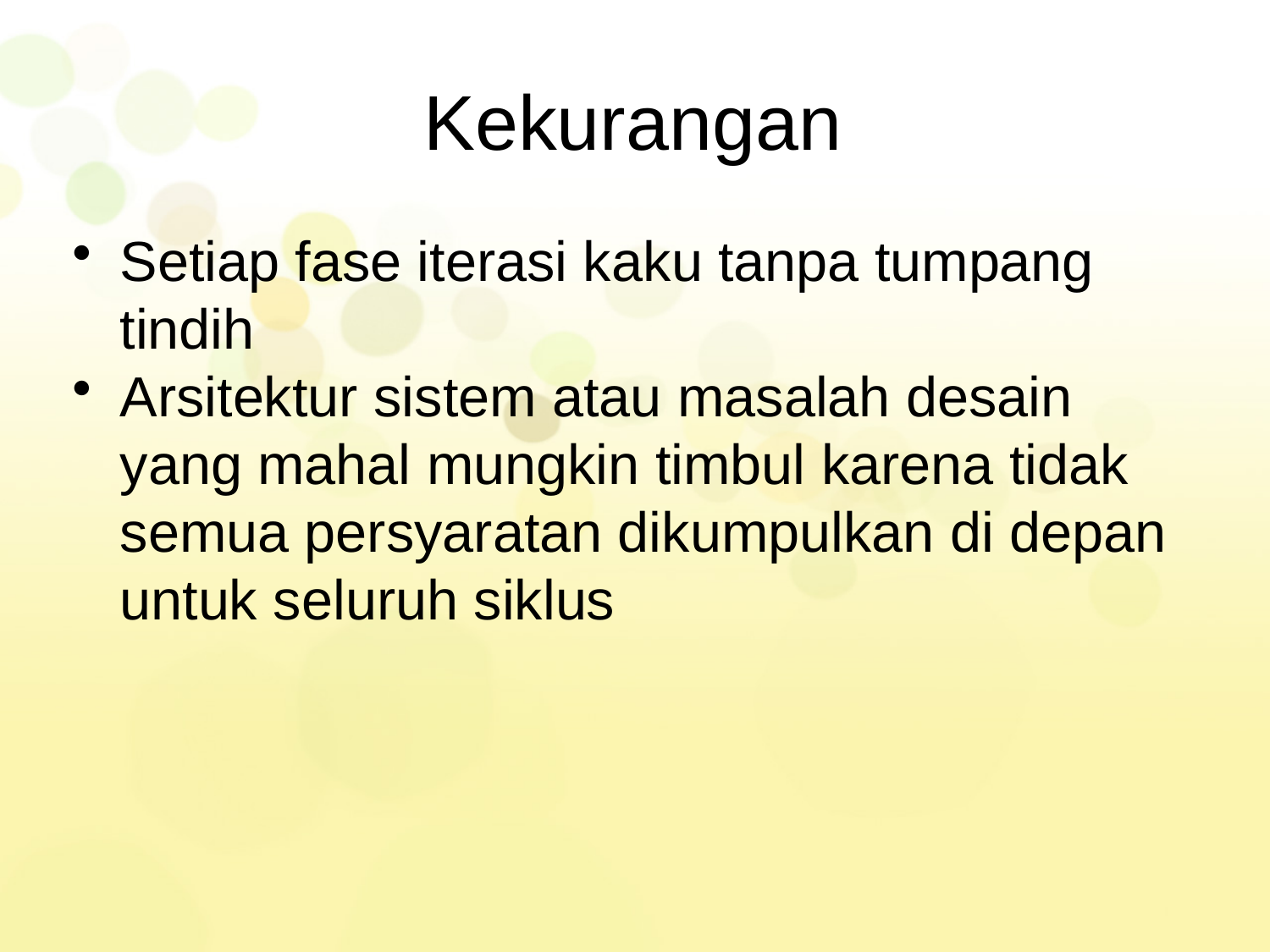

# Kekurangan
Setiap fase iterasi kaku tanpa tumpang tindih
Arsitektur sistem atau masalah desain yang mahal mungkin timbul karena tidak semua persyaratan dikumpulkan di depan untuk seluruh siklus